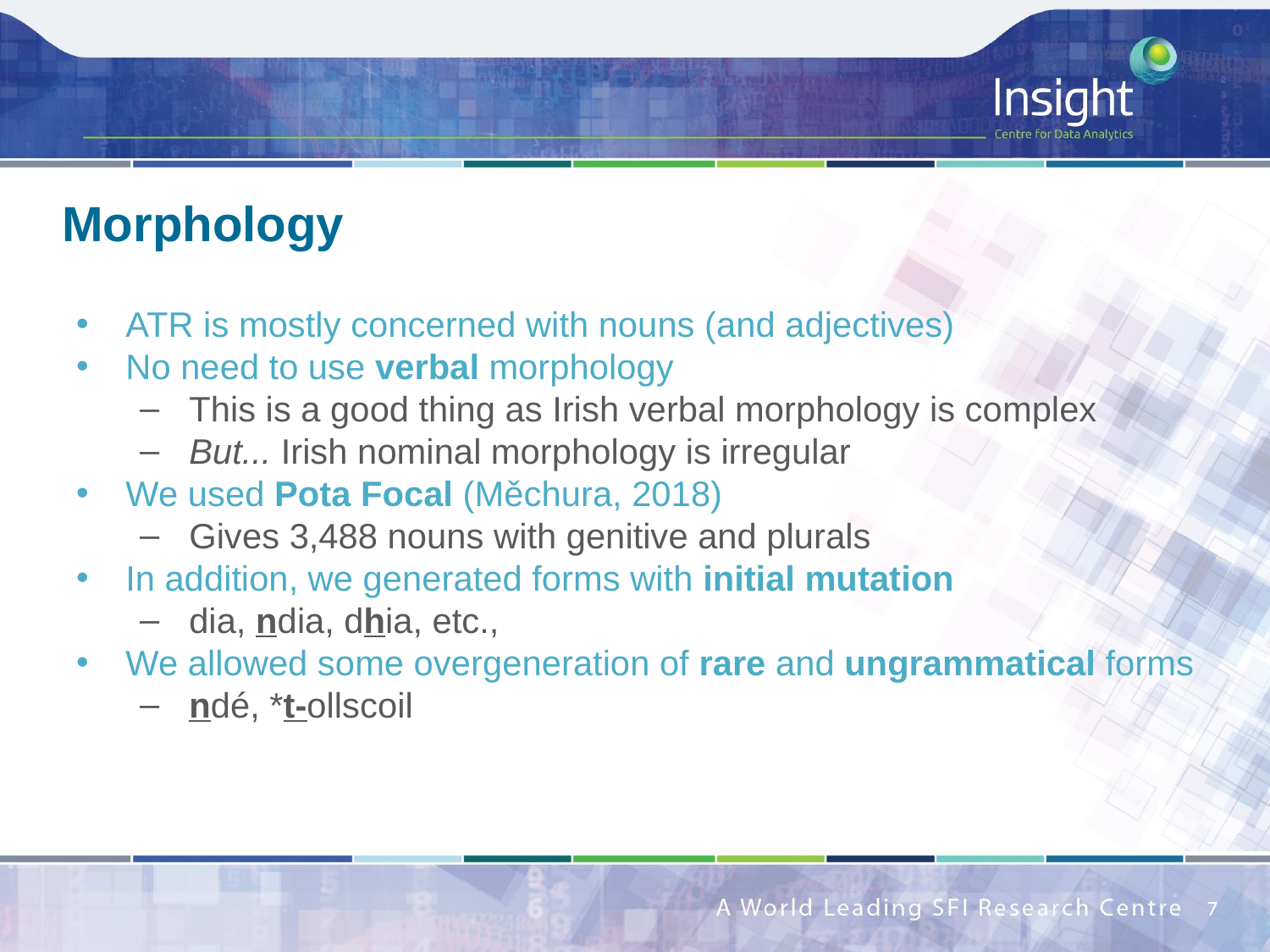

# Morphology
ATR is mostly concerned with nouns (and adjectives)
No need to use verbal morphology
This is a good thing as Irish verbal morphology is complex
But... Irish nominal morphology is irregular
We used Pota Focal (Měchura, 2018)
Gives 3,488 nouns with genitive and plurals
In addition, we generated forms with initial mutation
dia, ndia, dhia, etc.,
We allowed some overgeneration of rare and ungrammatical forms
ndé, *t-ollscoil
7